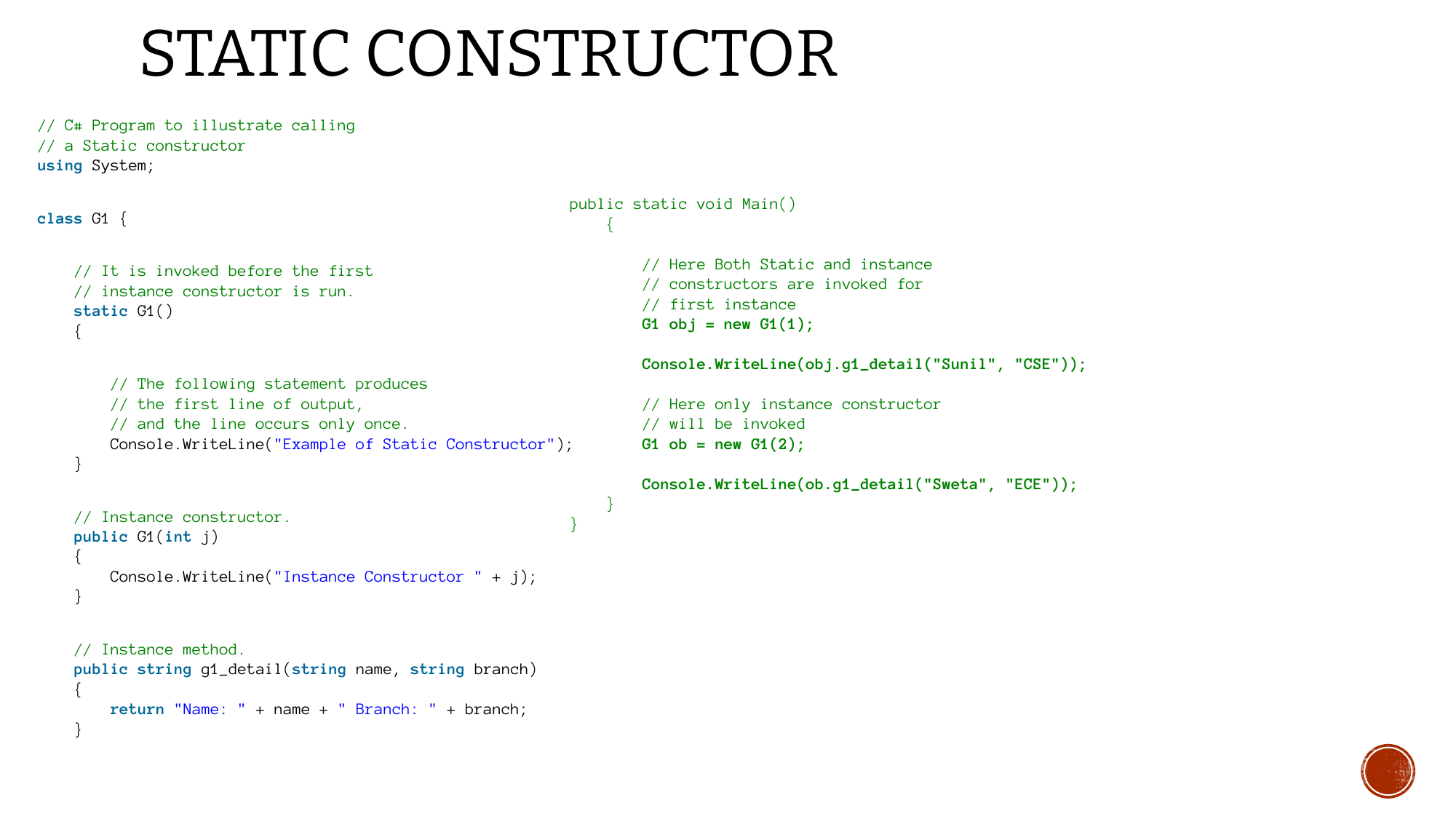

# Static Constructor
// C# Program to illustrate calling
// a Static constructor
using System;

class G1 {

    // It is invoked before the first
    // instance constructor is run.
    static G1()
    {

        // The following statement produces
        // the first line of output,
        // and the line occurs only once.
        Console.WriteLine("Example of Static Constructor");
    }

    // Instance constructor.
    public G1(int j)
    {
        Console.WriteLine("Instance Constructor " + j);
    }

    // Instance method.
    public string g1_detail(string name, string branch)
    {
        return "Name: " + name + " Branch: " + branch;
    }
public static void Main()
    {

        // Here Both Static and instance
        // constructors are invoked for
        // first instance
        G1 obj = new G1(1);

        Console.WriteLine(obj.g1_detail("Sunil", "CSE"));

        // Here only instance constructor
        // will be invoked
        G1 ob = new G1(2);

        Console.WriteLine(ob.g1_detail("Sweta", "ECE"));
    }
}